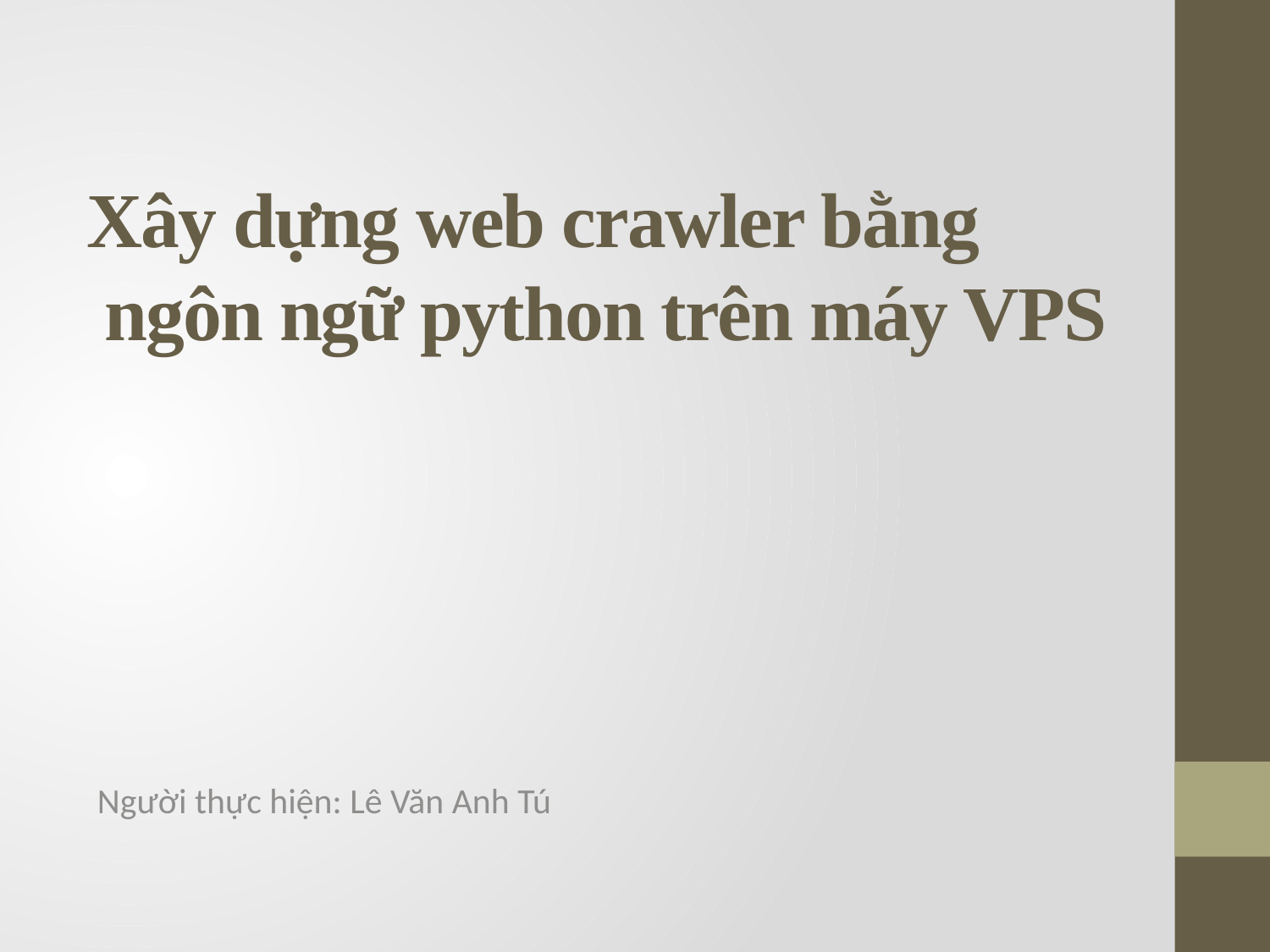

# Xây dựng web crawler bằng ngôn ngữ python trên máy VPS
Người thực hiện: Lê Văn Anh Tú